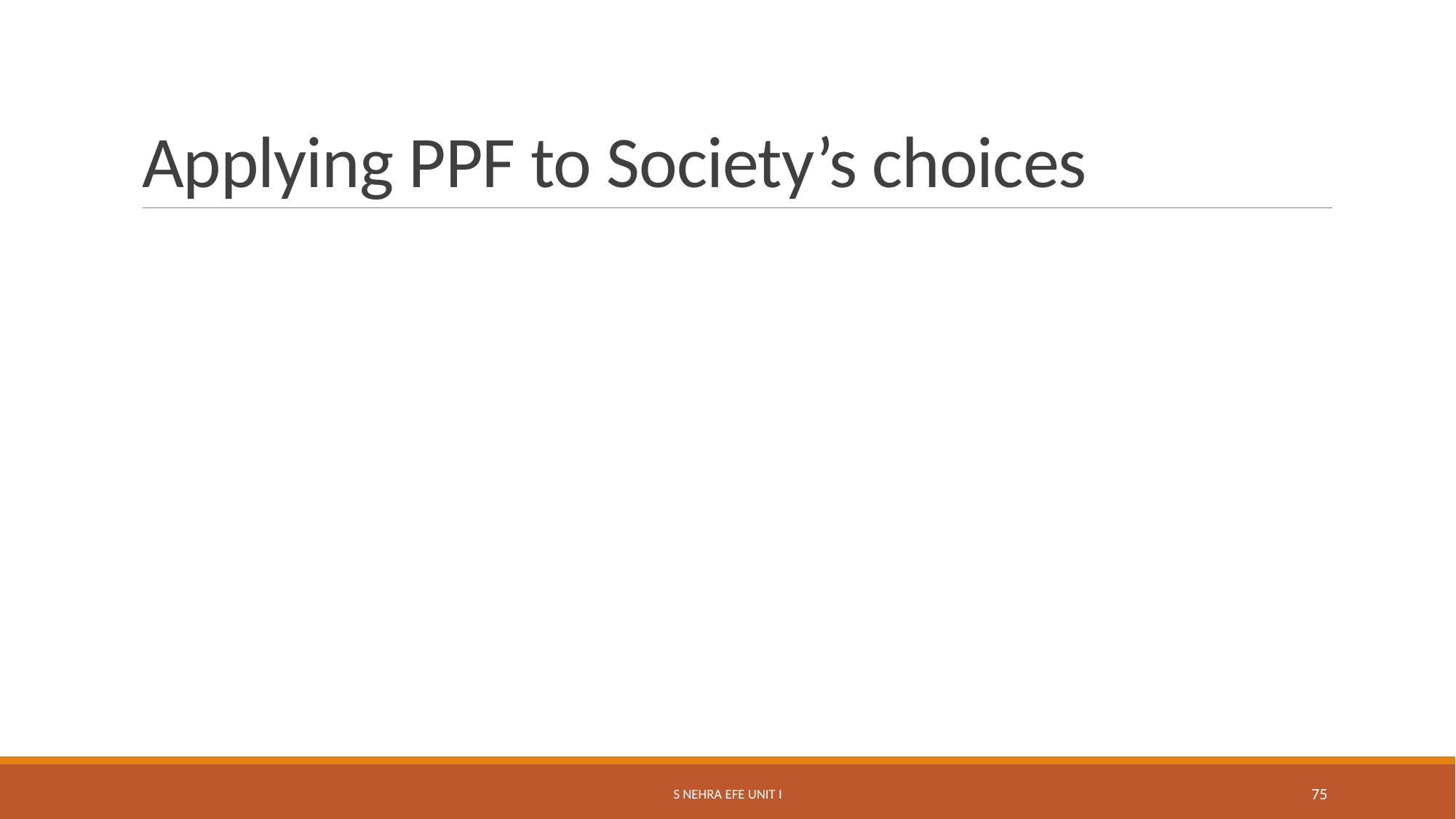

# Applying PPF to Society’s choices
S Nehra EFE Unit I
75